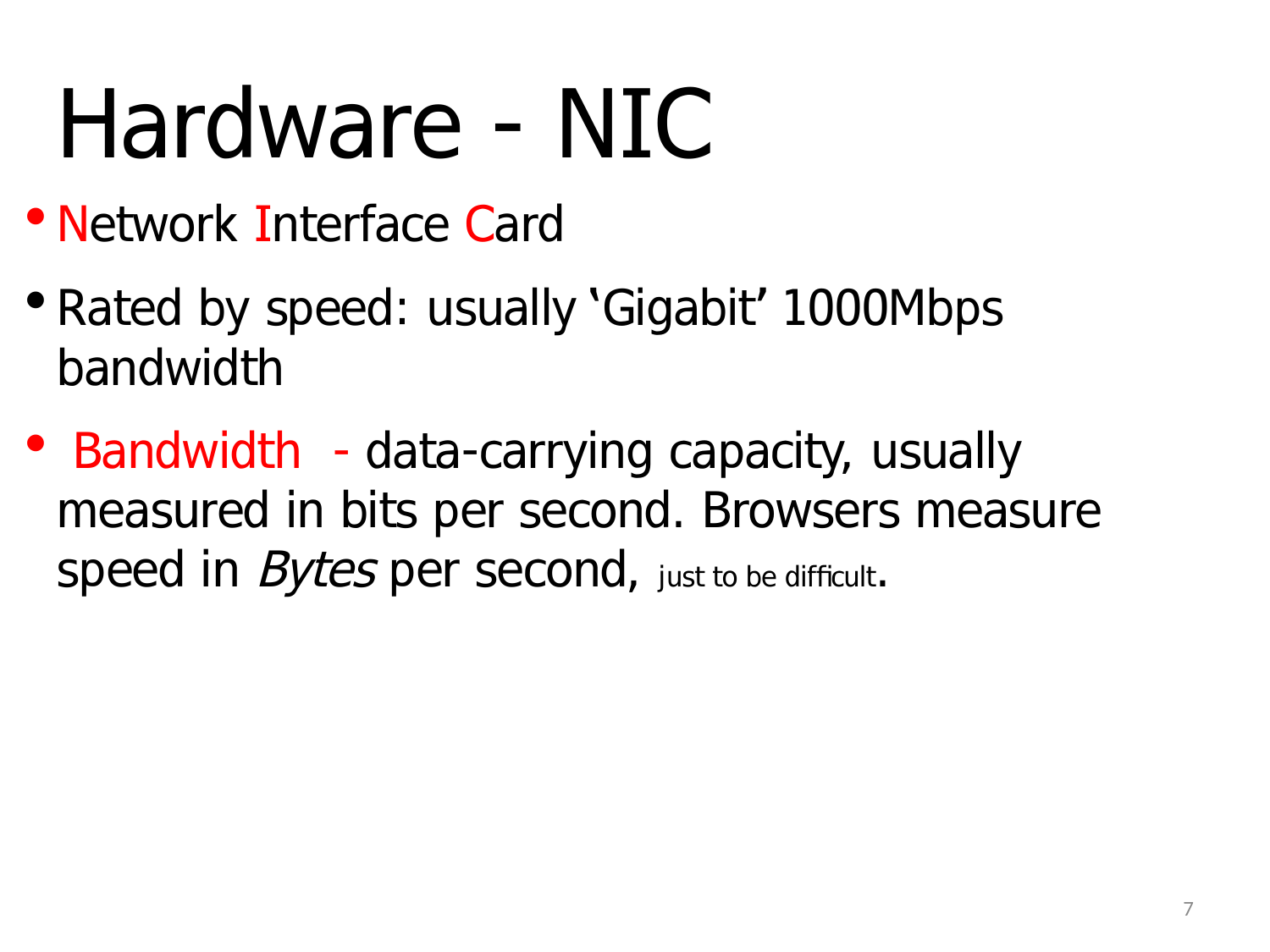

Hardware - NIC
Network Interface Card
Rated by speed: usually ‘Gigabit’ 1000Mbps bandwidth
 Bandwidth  - data-carrying capacity, usually measured in bits per second. Browsers measure speed in Bytes per second, just to be difficult.

7